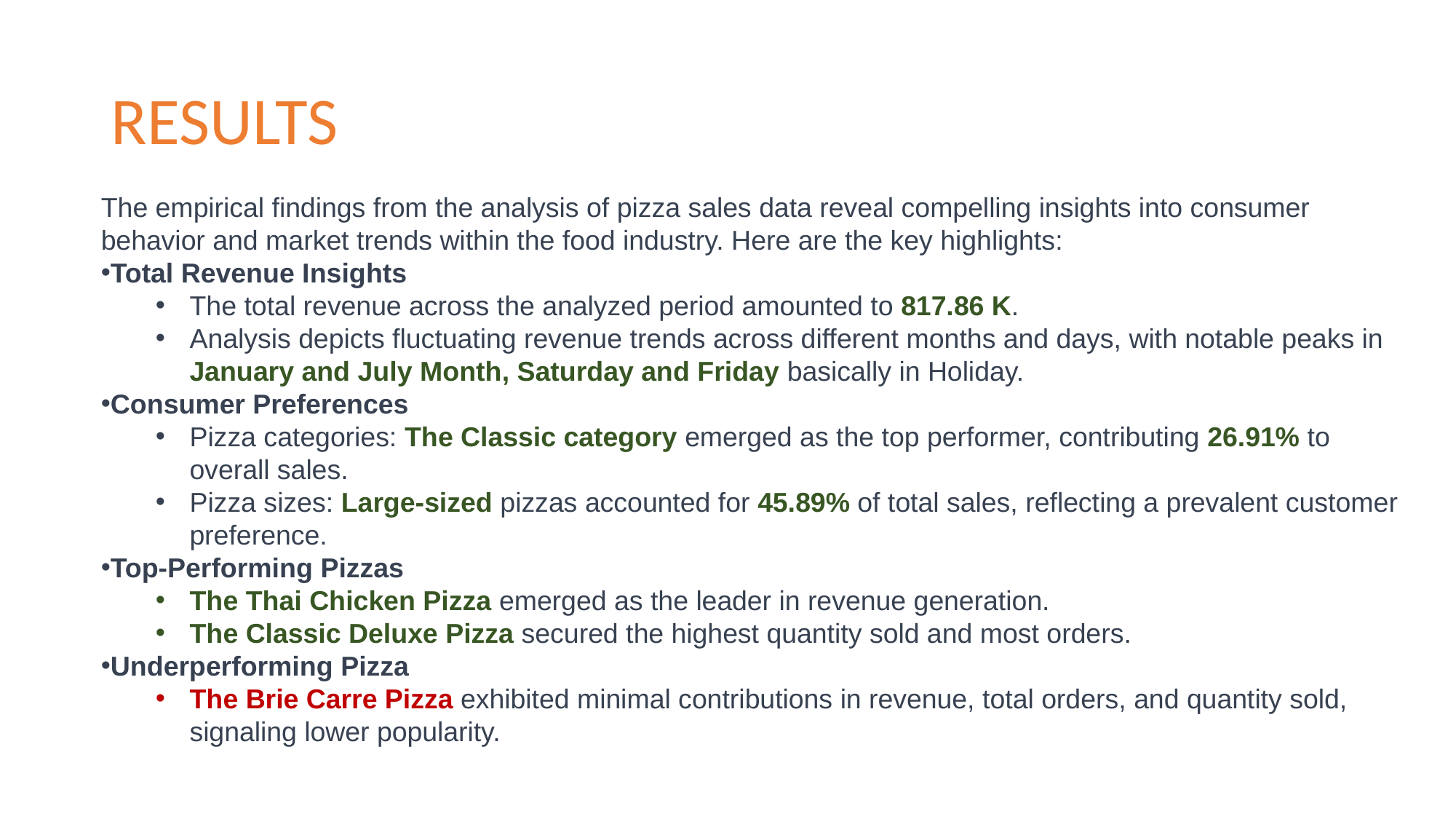

# RESULTS
The empirical findings from the analysis of pizza sales data reveal compelling insights into consumer behavior and market trends within the food industry. Here are the key highlights:
Total Revenue Insights
The total revenue across the analyzed period amounted to 817.86 K.
Analysis depicts fluctuating revenue trends across different months and days, with notable peaks in January and July Month, Saturday and Friday basically in Holiday.
Consumer Preferences
Pizza categories: The Classic category emerged as the top performer, contributing 26.91% to overall sales.
Pizza sizes: Large-sized pizzas accounted for 45.89% of total sales, reflecting a prevalent customer preference.
Top-Performing Pizzas
The Thai Chicken Pizza emerged as the leader in revenue generation.
The Classic Deluxe Pizza secured the highest quantity sold and most orders.
Underperforming Pizza
The Brie Carre Pizza exhibited minimal contributions in revenue, total orders, and quantity sold, signaling lower popularity.